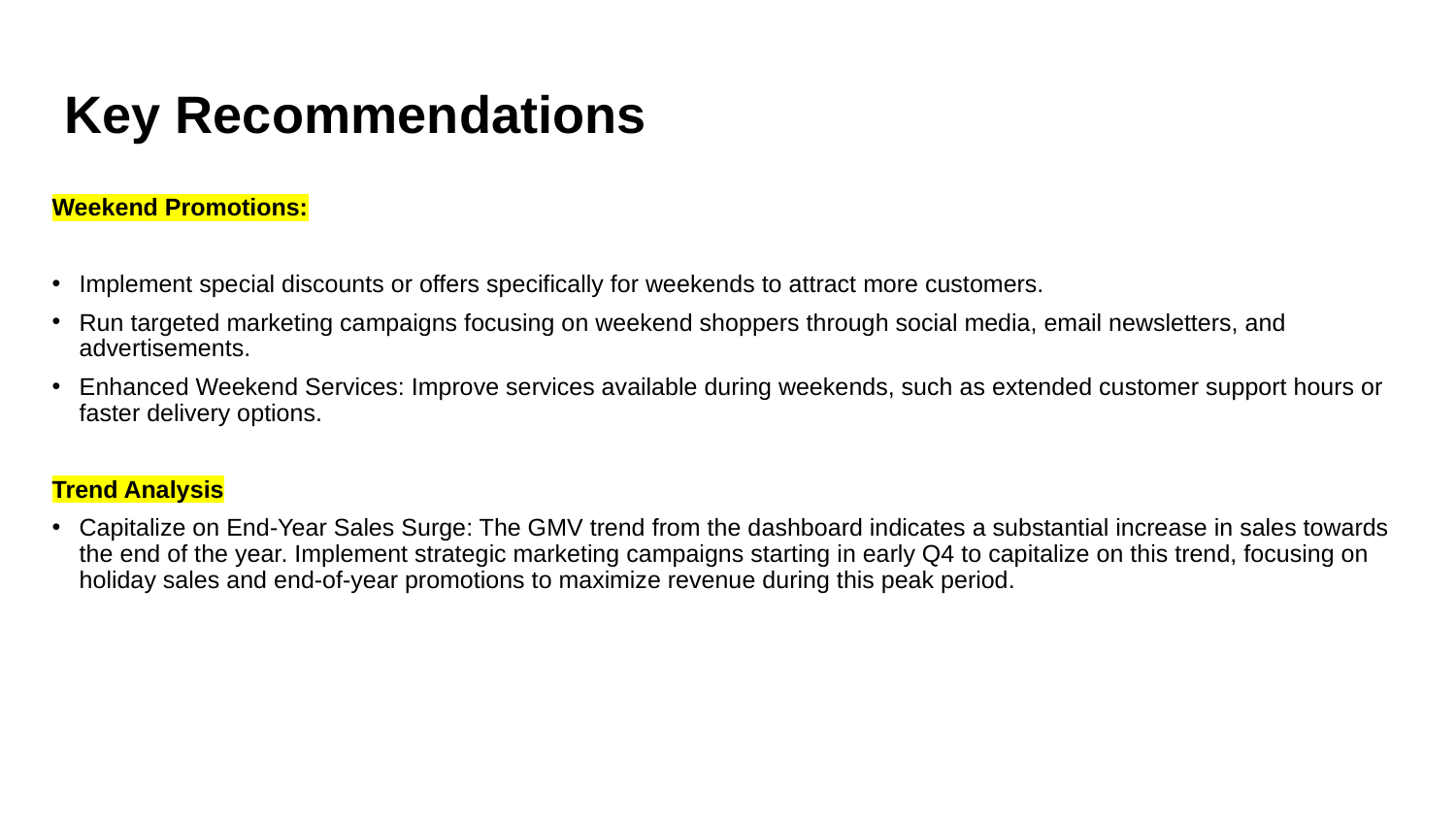

# Key Recommendations
Weekend Promotions:

Implement special discounts or offers specifically for weekends to attract more customers.
Run targeted marketing campaigns focusing on weekend shoppers through social media, email newsletters, and advertisements.
Enhanced Weekend Services: Improve services available during weekends, such as extended customer support hours or faster delivery options.

Trend Analysis
Capitalize on End-Year Sales Surge: The GMV trend from the dashboard indicates a substantial increase in sales towards the end of the year. Implement strategic marketing campaigns starting in early Q4 to capitalize on this trend, focusing on holiday sales and end-of-year promotions to maximize revenue during this peak period.